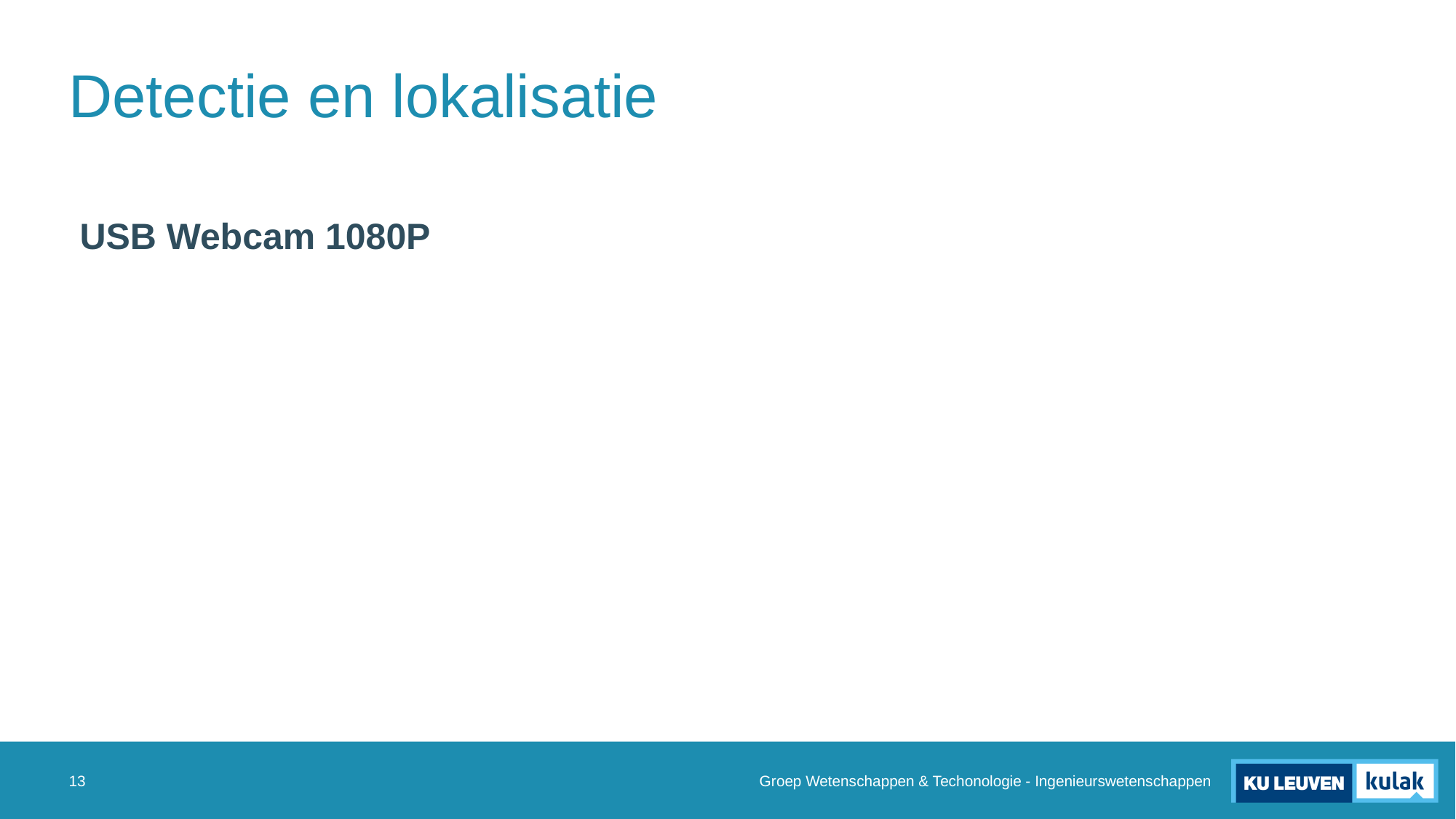

# Detectie en lokalisatie
USB Webcam 1080P

Groep Wetenschappen & Techonologie - Ingenieurswetenschappen
13